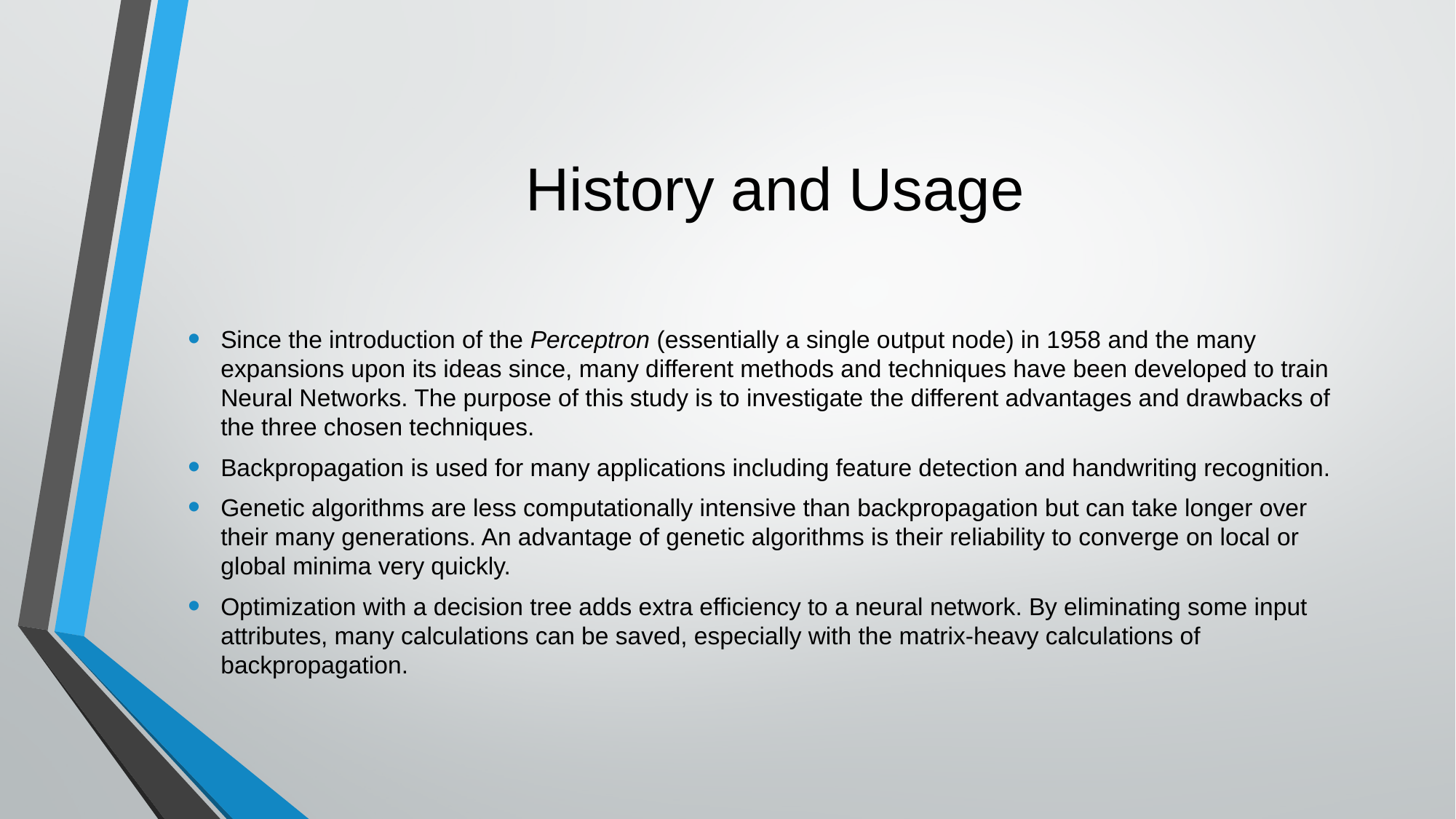

# History and Usage
Since the introduction of the Perceptron (essentially a single output node) in 1958 and the many expansions upon its ideas since, many different methods and techniques have been developed to train Neural Networks. The purpose of this study is to investigate the different advantages and drawbacks of the three chosen techniques.
Backpropagation is used for many applications including feature detection and handwriting recognition.
Genetic algorithms are less computationally intensive than backpropagation but can take longer over their many generations. An advantage of genetic algorithms is their reliability to converge on local or global minima very quickly.
Optimization with a decision tree adds extra efficiency to a neural network. By eliminating some input attributes, many calculations can be saved, especially with the matrix-heavy calculations of backpropagation.